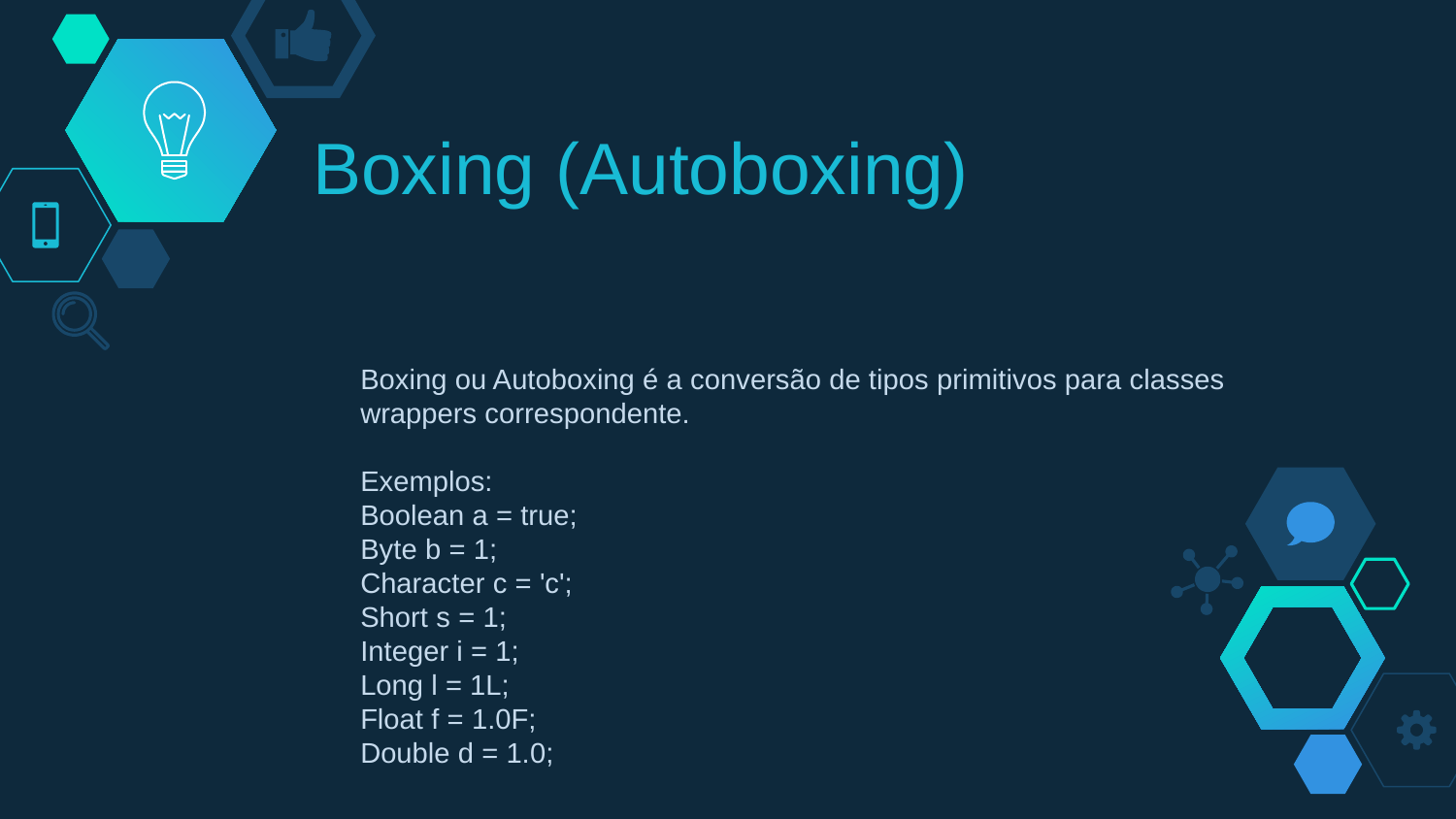

# Boxing (Autoboxing)
Boxing ou Autoboxing é a conversão de tipos primitivos para classes
wrappers correspondente.

Exemplos:
Boolean a = true;
Byte b = 1;
Character c = 'c';
Short s = 1;
Integer i = 1;
Long l = 1L;
Float f = 1.0F;
Double d = 1.0;